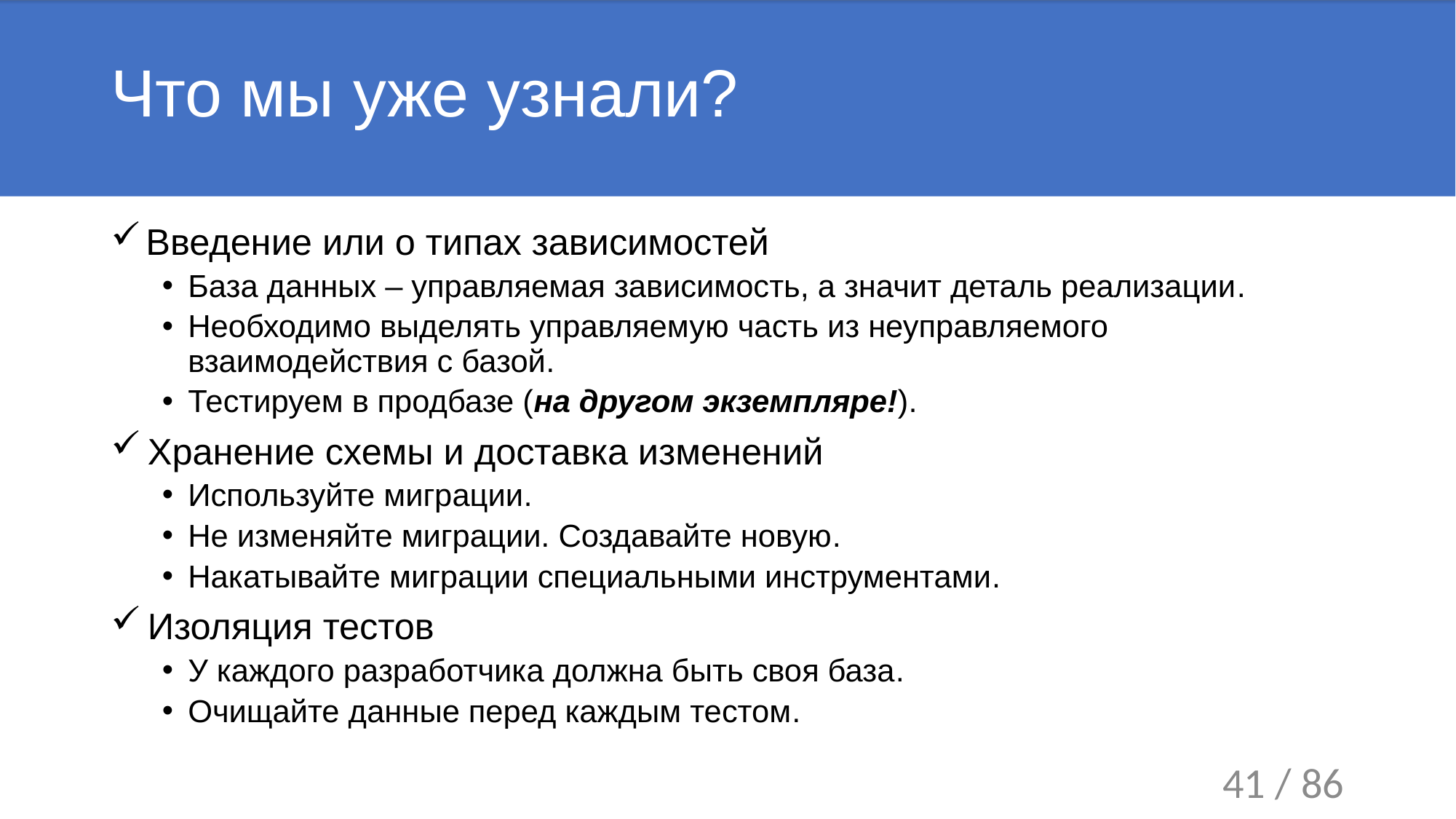

# Что мы уже узнали?
 Введение или о типах зависимостей
База данных – управляемая зависимость, а значит деталь реализации.
Необходимо выделять управляемую часть из неуправляемого взаимодействия с базой.
Тестируем в продбазе (на другом экземпляре!).
 Хранение схемы и доставка изменений
Используйте миграции.
Не изменяйте миграции. Создавайте новую.
Накатывайте миграции специальными инструментами.
 Изоляция тестов
У каждого разработчика должна быть своя база.
Очищайте данные перед каждым тестом.
41